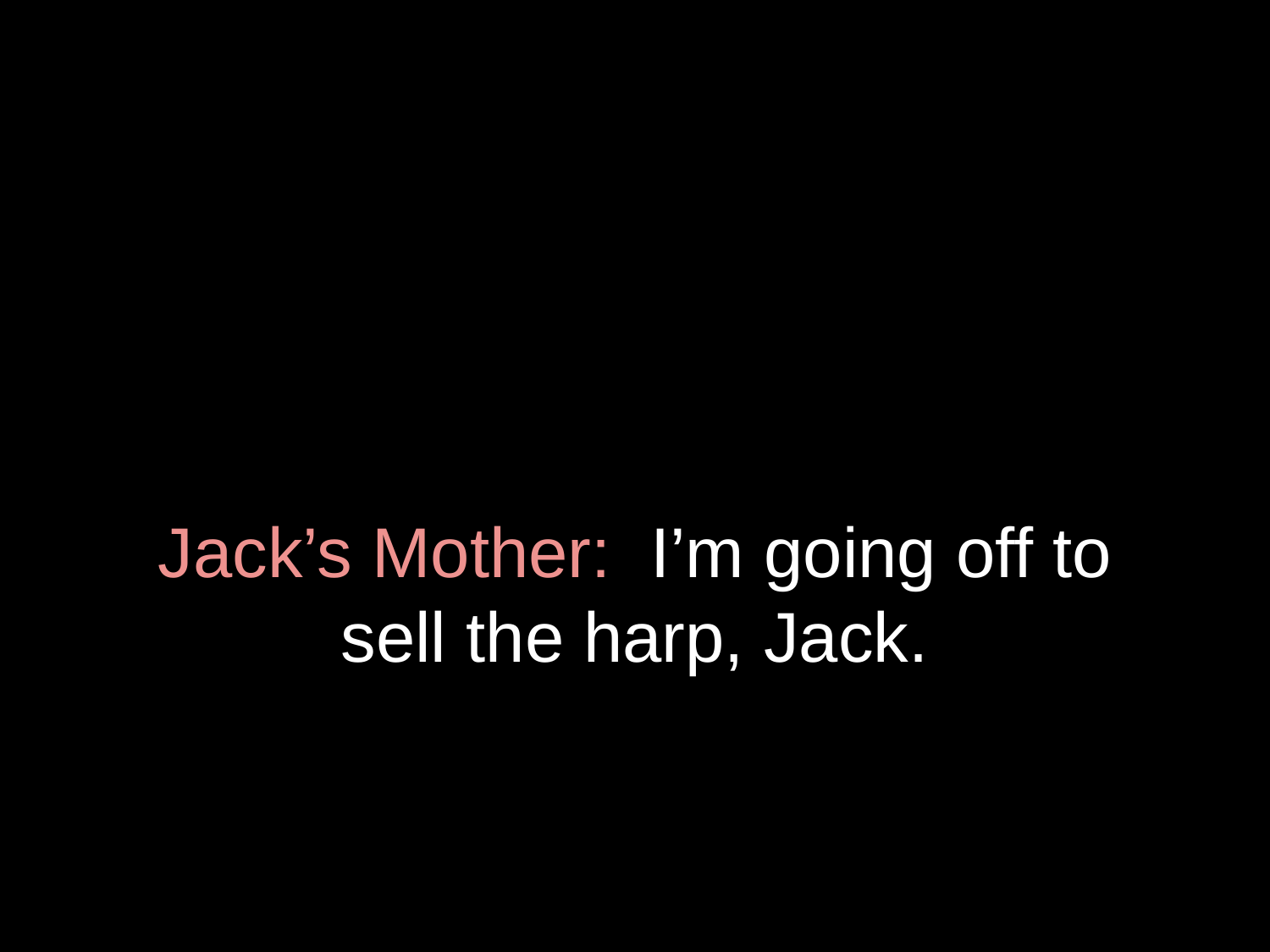

# Jack’s Mother:  I’m going off to sell the harp, Jack.